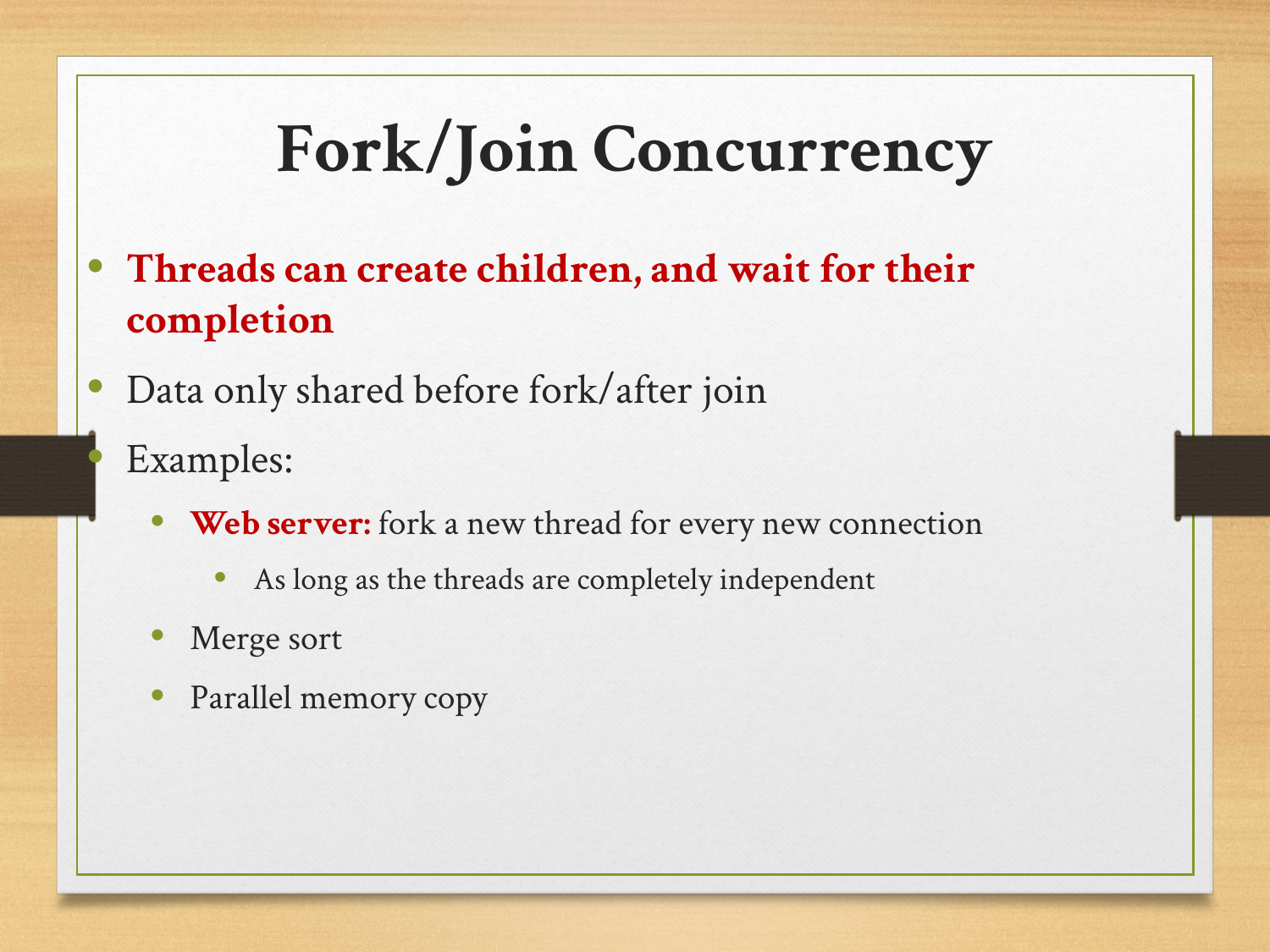

Fork/Join Concurrency
Threads can create children, and wait for their completion
Data only shared before fork/after join
Examples:
Web server: fork a new thread for every new connection
As long as the threads are completely independent
Merge sort
Parallel memory copy